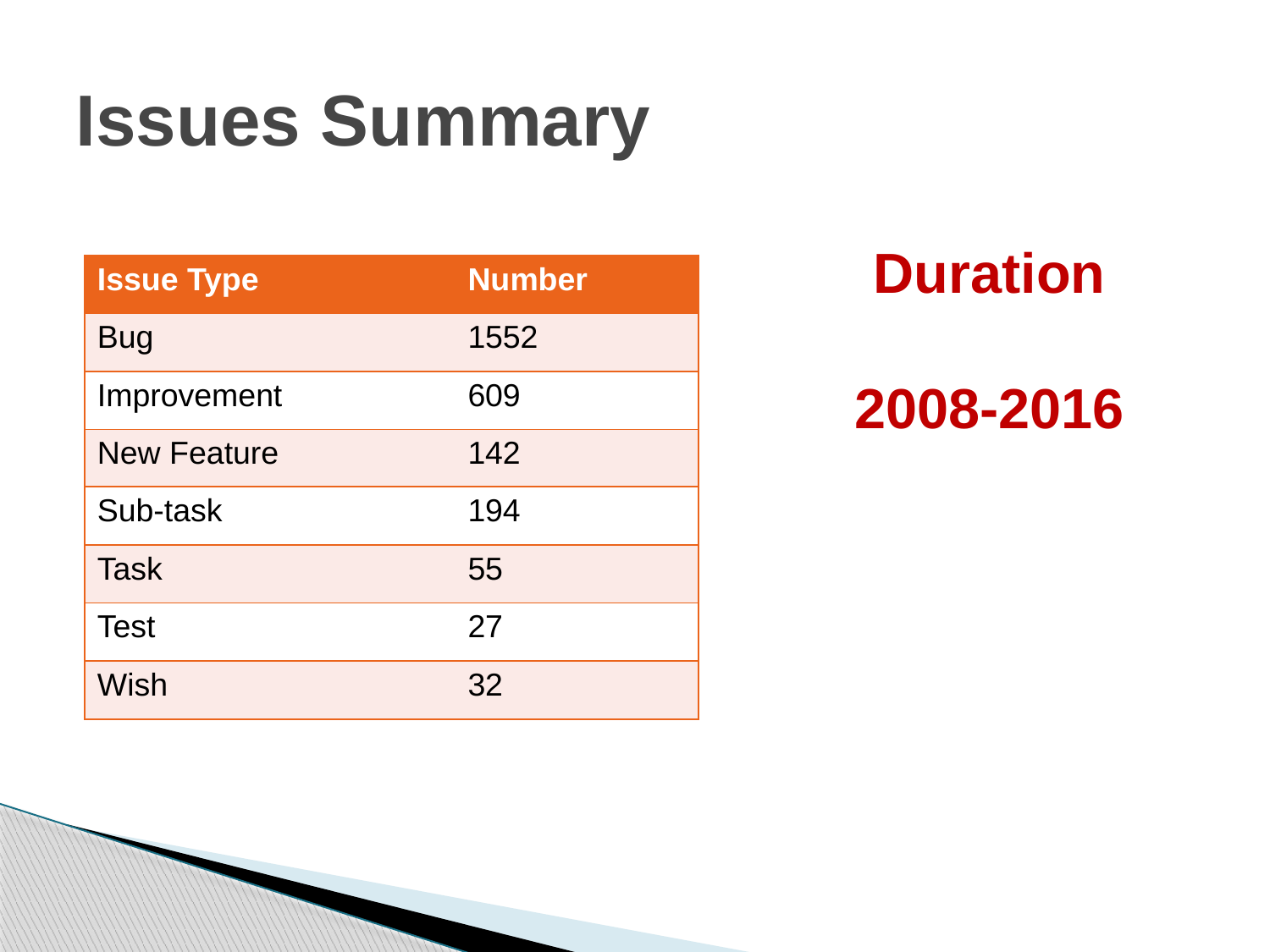

# Issues Summary
Duration

2008-2016
| Issue Type | Number |
| --- | --- |
| Bug | 1552 |
| Improvement | 609 |
| New Feature | 142 |
| Sub-task | 194 |
| Task | 55 |
| Test | 27 |
| Wish | 32 |